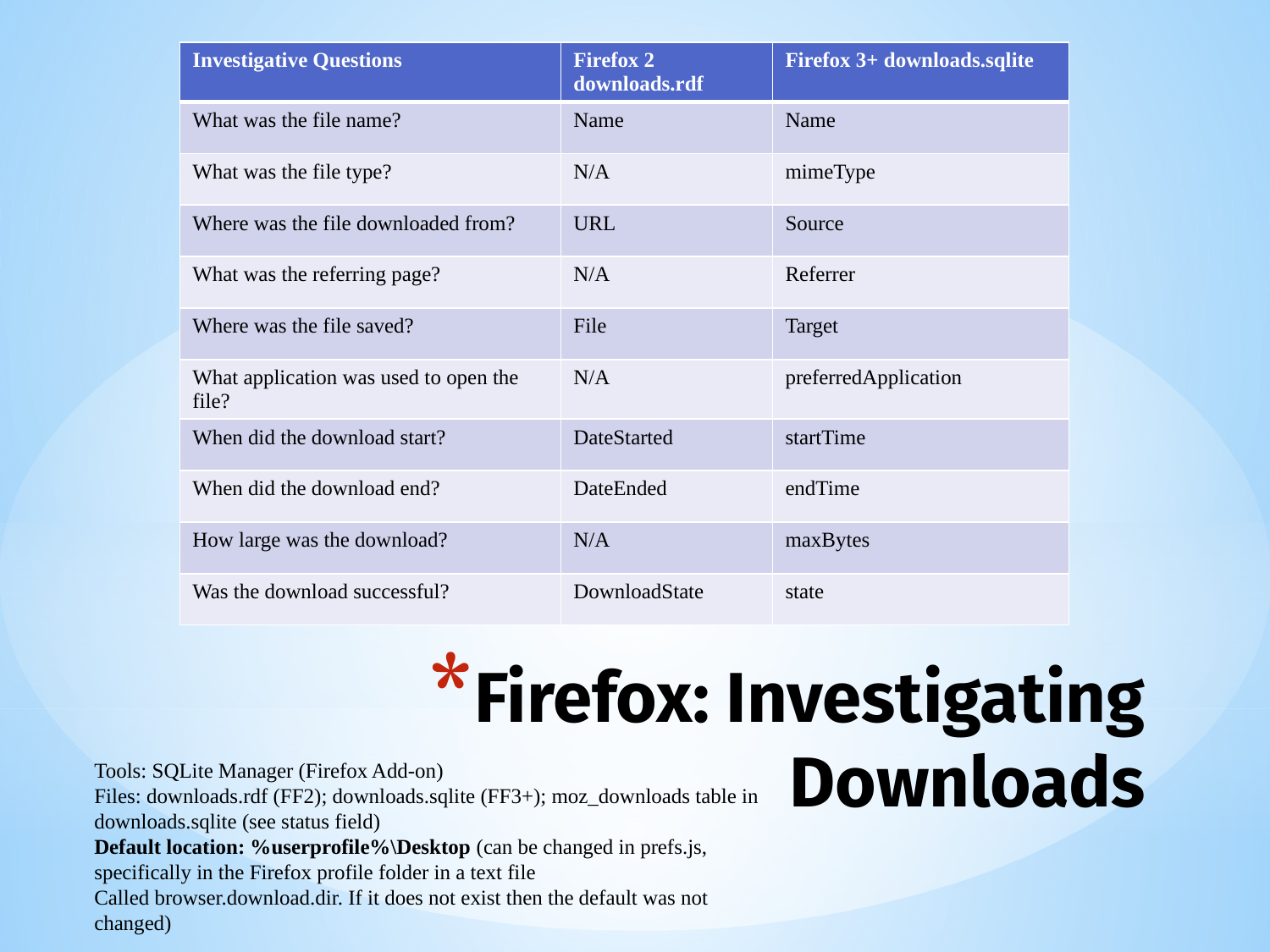

| Investigative Questions | Firefox 2 downloads.rdf | Firefox 3+ downloads.sqlite |
| --- | --- | --- |
| What was the file name? | Name | Name |
| What was the file type? | N/A | mimeType |
| Where was the file downloaded from? | URL | Source |
| What was the referring page? | N/A | Referrer |
| Where was the file saved? | File | Target |
| What application was used to open the file? | N/A | preferredApplication |
| When did the download start? | DateStarted | startTime |
| When did the download end? | DateEnded | endTime |
| How large was the download? | N/A | maxBytes |
| Was the download successful? | DownloadState | state |
# Firefox: Investigating Downloads
Tools: SQLite Manager (Firefox Add-on)
Files: downloads.rdf (FF2); downloads.sqlite (FF3+); moz_downloads table in downloads.sqlite (see status field)
Default location: %userprofile%\Desktop (can be changed in prefs.js, specifically in the Firefox profile folder in a text file
Called browser.download.dir. If it does not exist then the default was not changed)